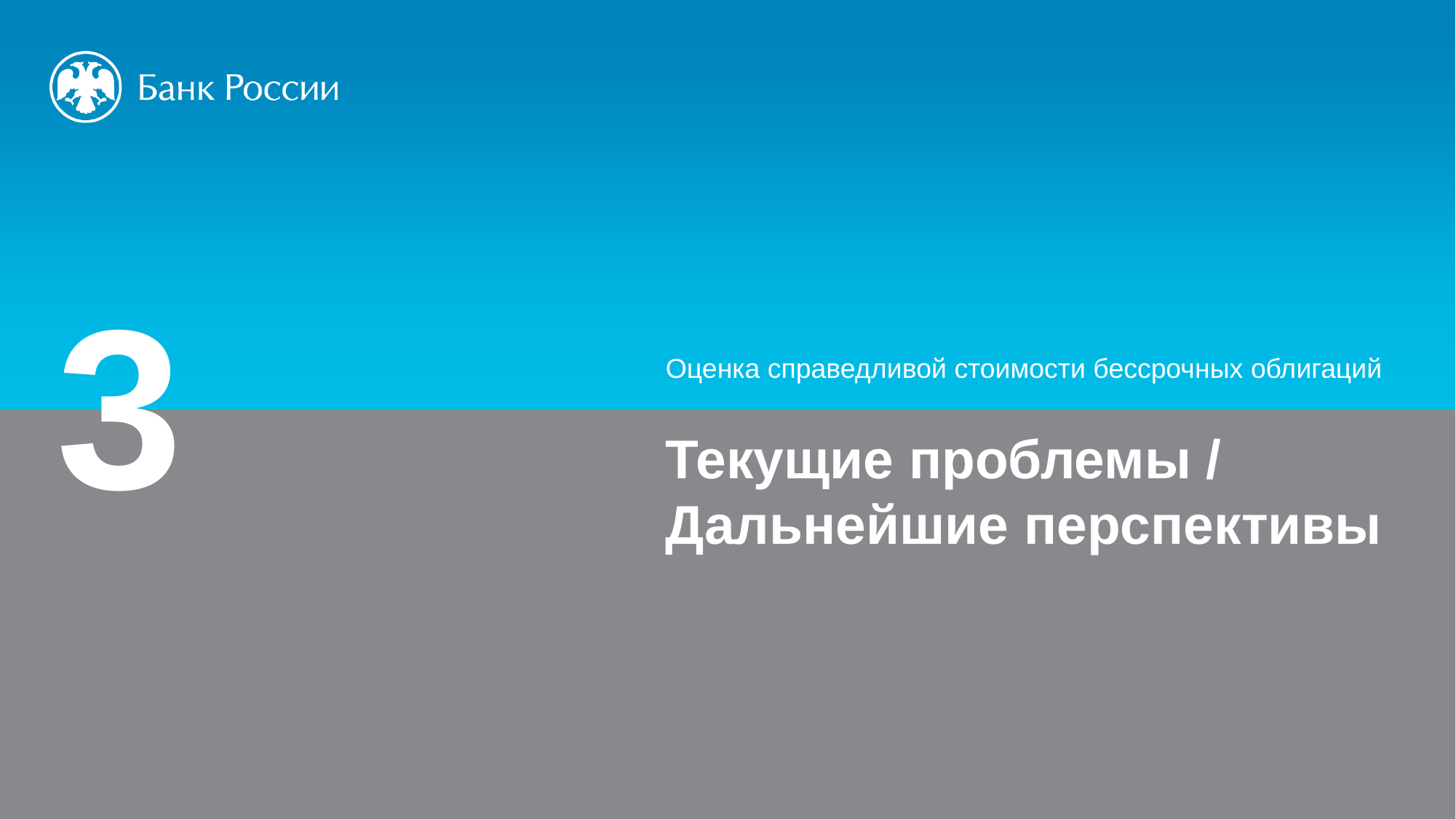

# 3
Оценка справедливой стоимости бессрочных облигаций
Текущие проблемы /
Дальнейшие перспективы